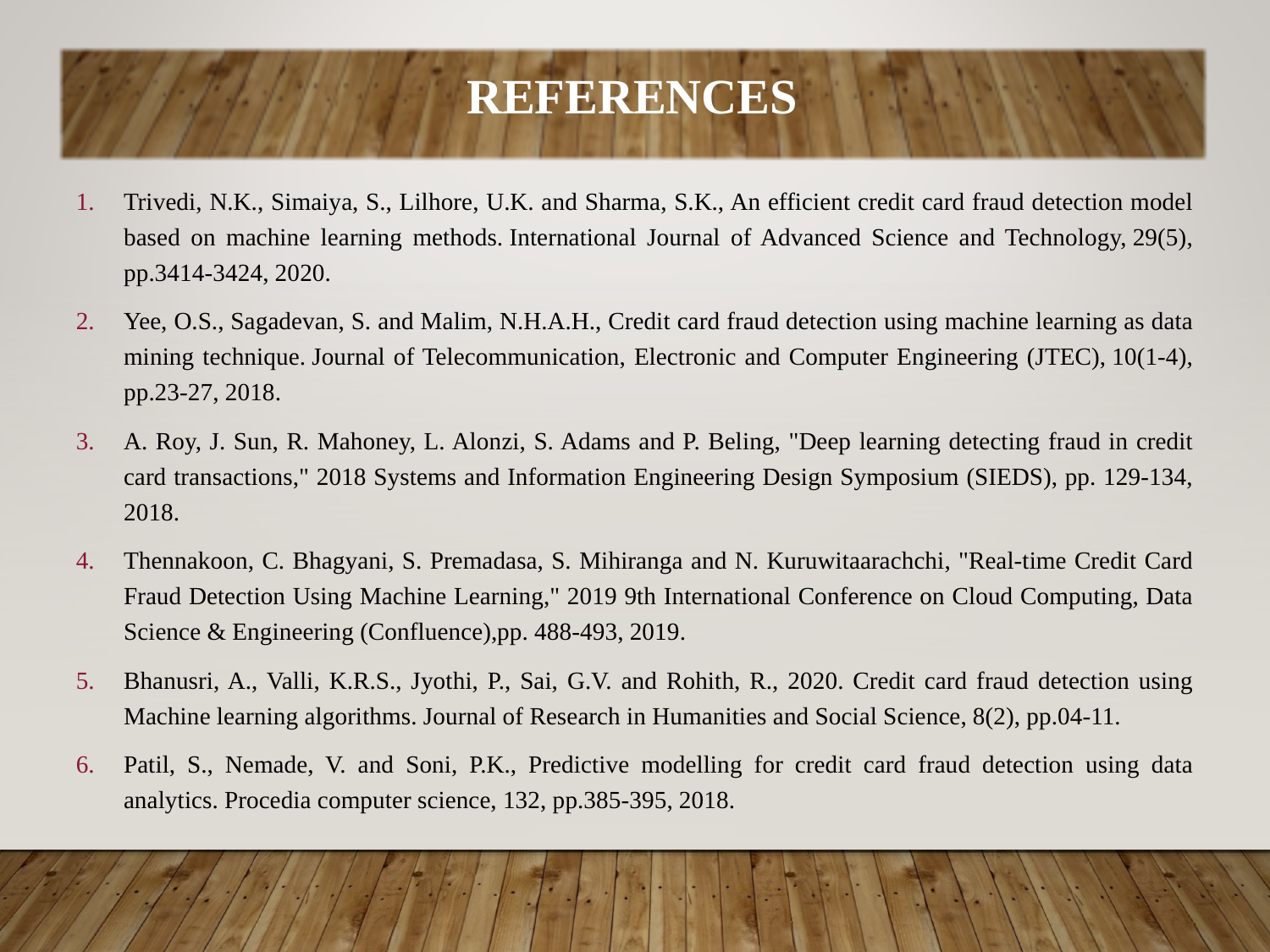

REFERENCES
Trivedi, N.K., Simaiya, S., Lilhore, U.K. and Sharma, S.K., An efficient credit card fraud detection model based on machine learning methods. International Journal of Advanced Science and Technology, 29(5), pp.3414-3424, 2020.
Yee, O.S., Sagadevan, S. and Malim, N.H.A.H., Credit card fraud detection using machine learning as data mining technique. Journal of Telecommunication, Electronic and Computer Engineering (JTEC), 10(1-4), pp.23-27, 2018.
A. Roy, J. Sun, R. Mahoney, L. Alonzi, S. Adams and P. Beling, "Deep learning detecting fraud in credit card transactions," 2018 Systems and Information Engineering Design Symposium (SIEDS), pp. 129-134, 2018.
Thennakoon, C. Bhagyani, S. Premadasa, S. Mihiranga and N. Kuruwitaarachchi, "Real-time Credit Card Fraud Detection Using Machine Learning," 2019 9th International Conference on Cloud Computing, Data Science & Engineering (Confluence),pp. 488-493, 2019.
Bhanusri, A., Valli, K.R.S., Jyothi, P., Sai, G.V. and Rohith, R., 2020. Credit card fraud detection using Machine learning algorithms. Journal of Research in Humanities and Social Science, 8(2), pp.04-11.
Patil, S., Nemade, V. and Soni, P.K., Predictive modelling for credit card fraud detection using data analytics. Procedia computer science, 132, pp.385-395, 2018.